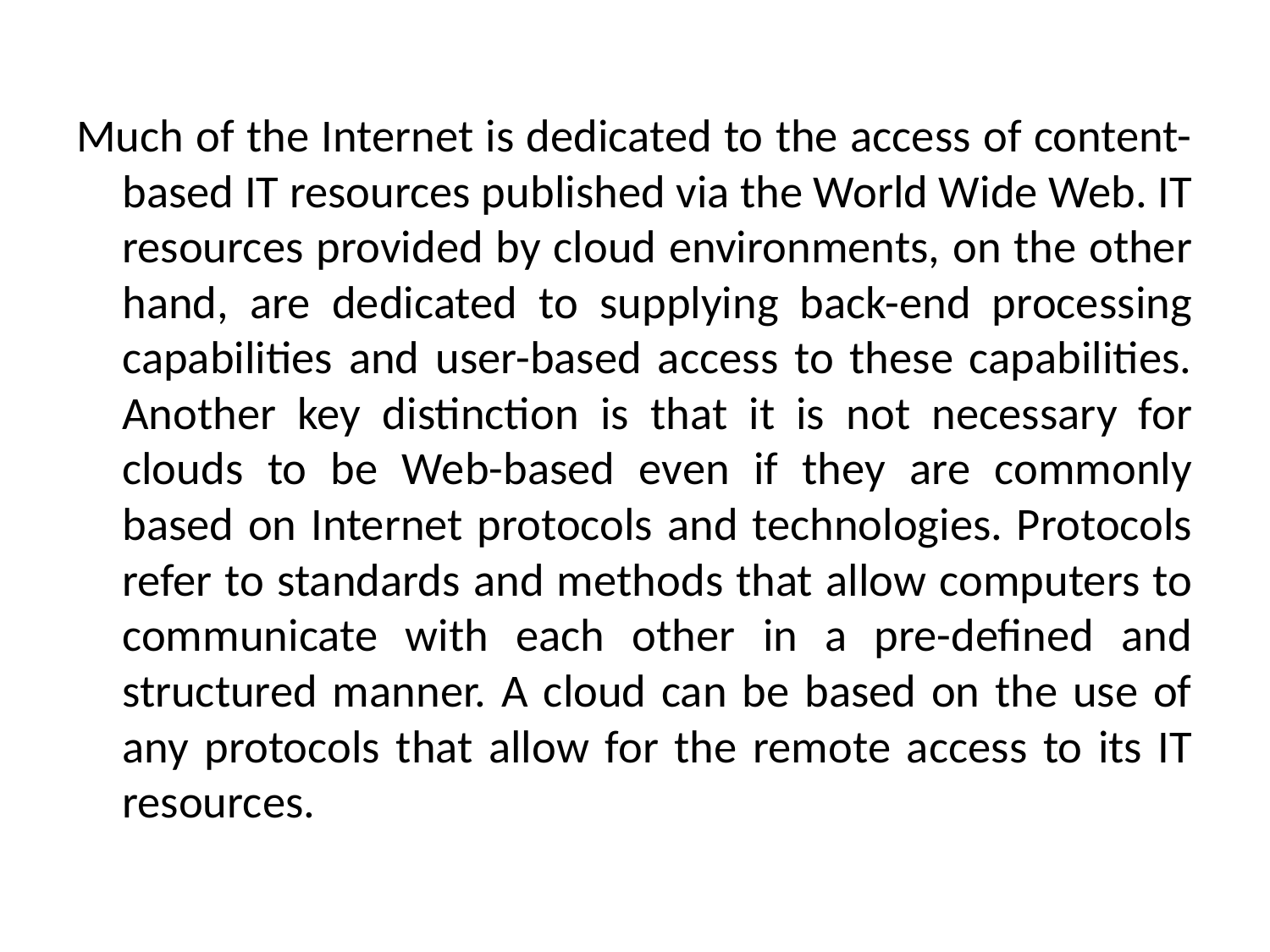

Much of the Internet is dedicated to the access of content-based IT resources published via the World Wide Web. IT resources provided by cloud environments, on the other hand, are dedicated to supplying back-end processing capabilities and user-based access to these capabilities. Another key distinction is that it is not necessary for clouds to be Web-based even if they are commonly based on Internet protocols and technologies. Protocols refer to standards and methods that allow computers to communicate with each other in a pre-defined and structured manner. A cloud can be based on the use of any protocols that allow for the remote access to its IT resources.